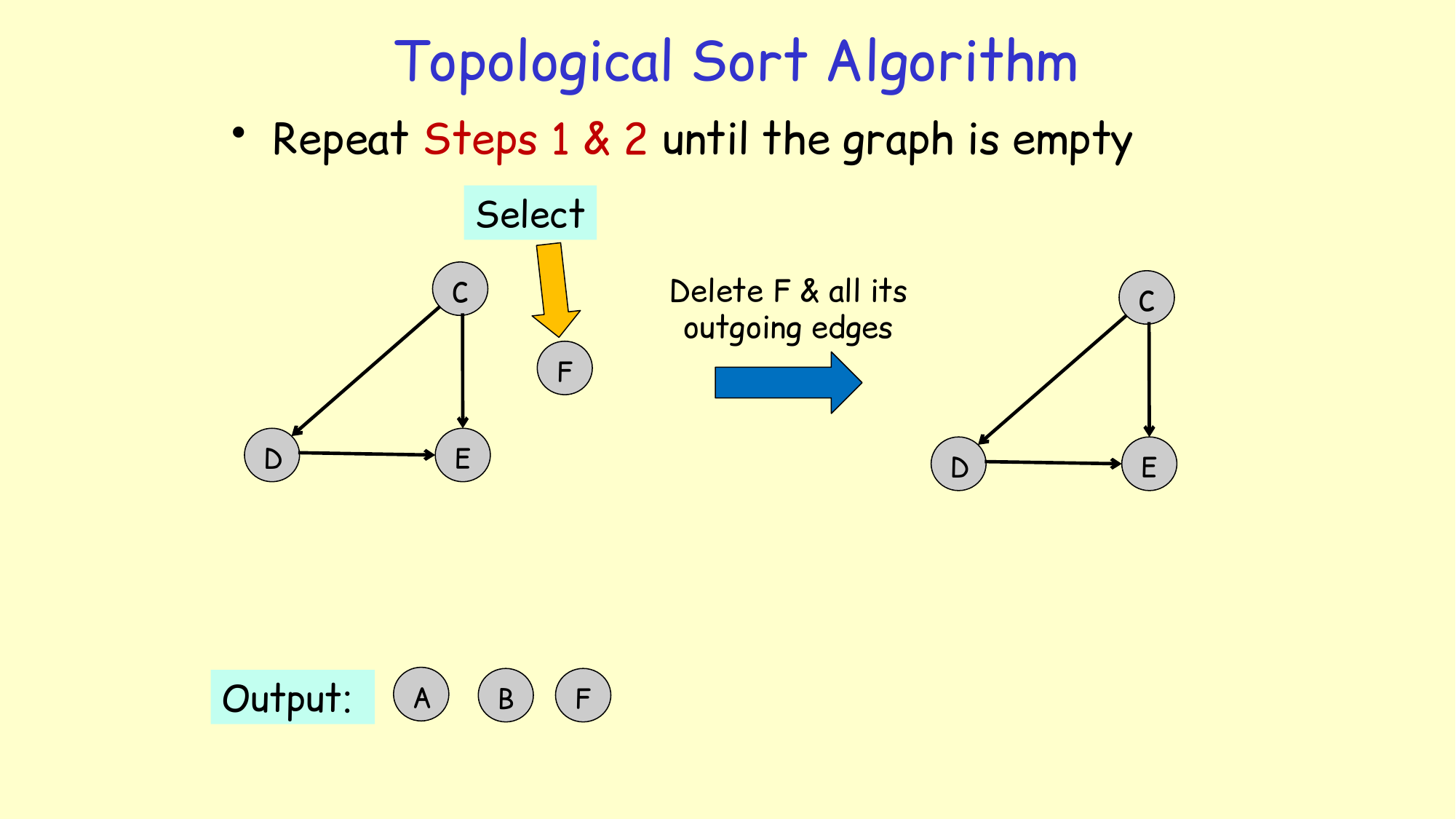

# Topological Sort Algorithm
Repeat Steps 1 & 2 until the graph is empty
Select
C

Delete F & all its outgoing edges
C
D
E
F

D
E
A
Output:
B
F